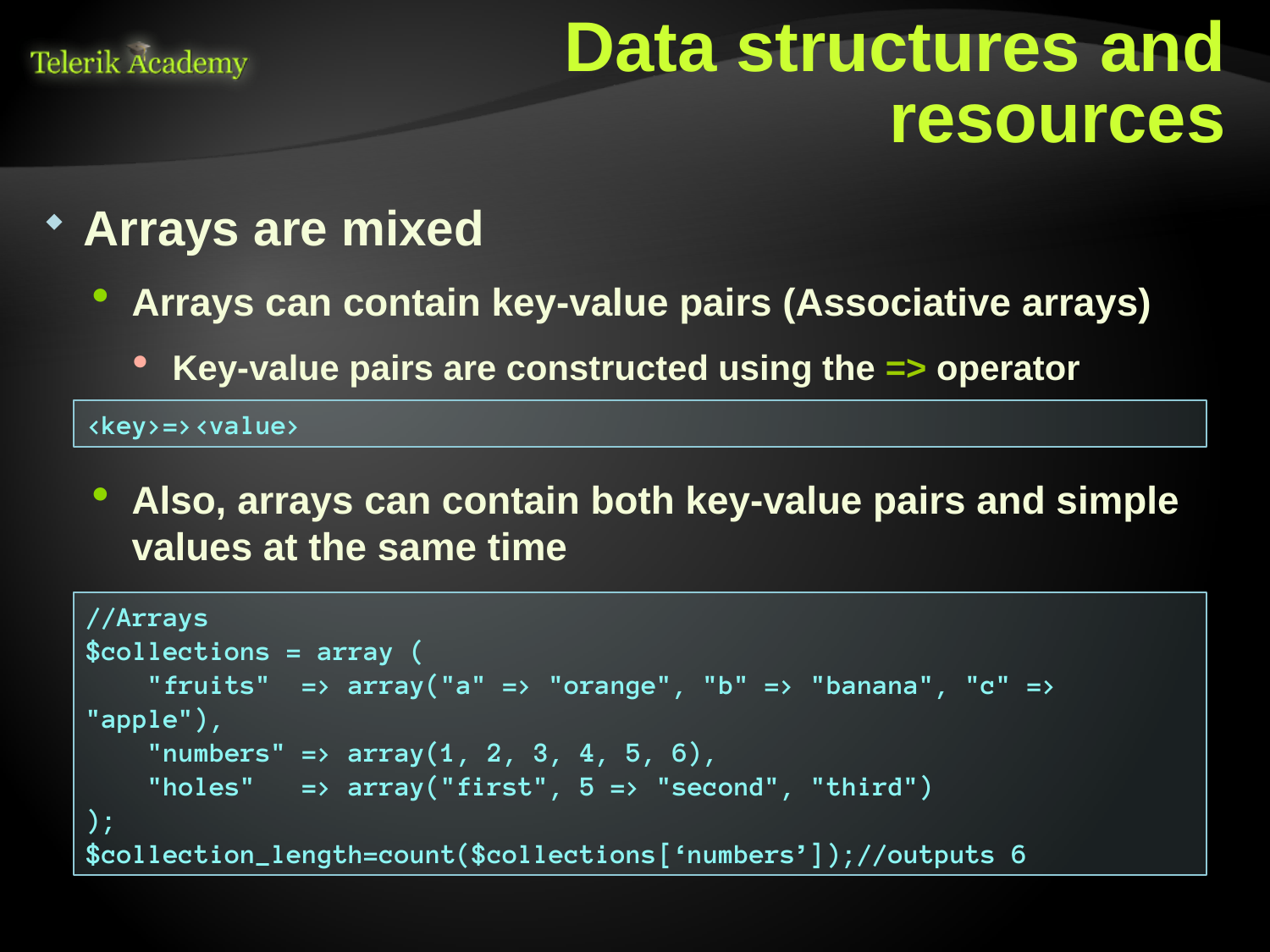

# Data structures and resources
Arrays are mixed
Arrays can contain key-value pairs (Associative arrays)
Key-value pairs are constructed using the => operator

Also, arrays can contain both key-value pairs and simple values at the same time

<key>=><value>
//Arrays
$collections = array (
    "fruits"  => array("a" => "orange", "b" => "banana", "c" => "apple"),
    "numbers" => array(1, 2, 3, 4, 5, 6),
    "holes"   => array("first", 5 => "second", "third")
);
$collection_length=count($collections[‘numbers’]);//outputs 6